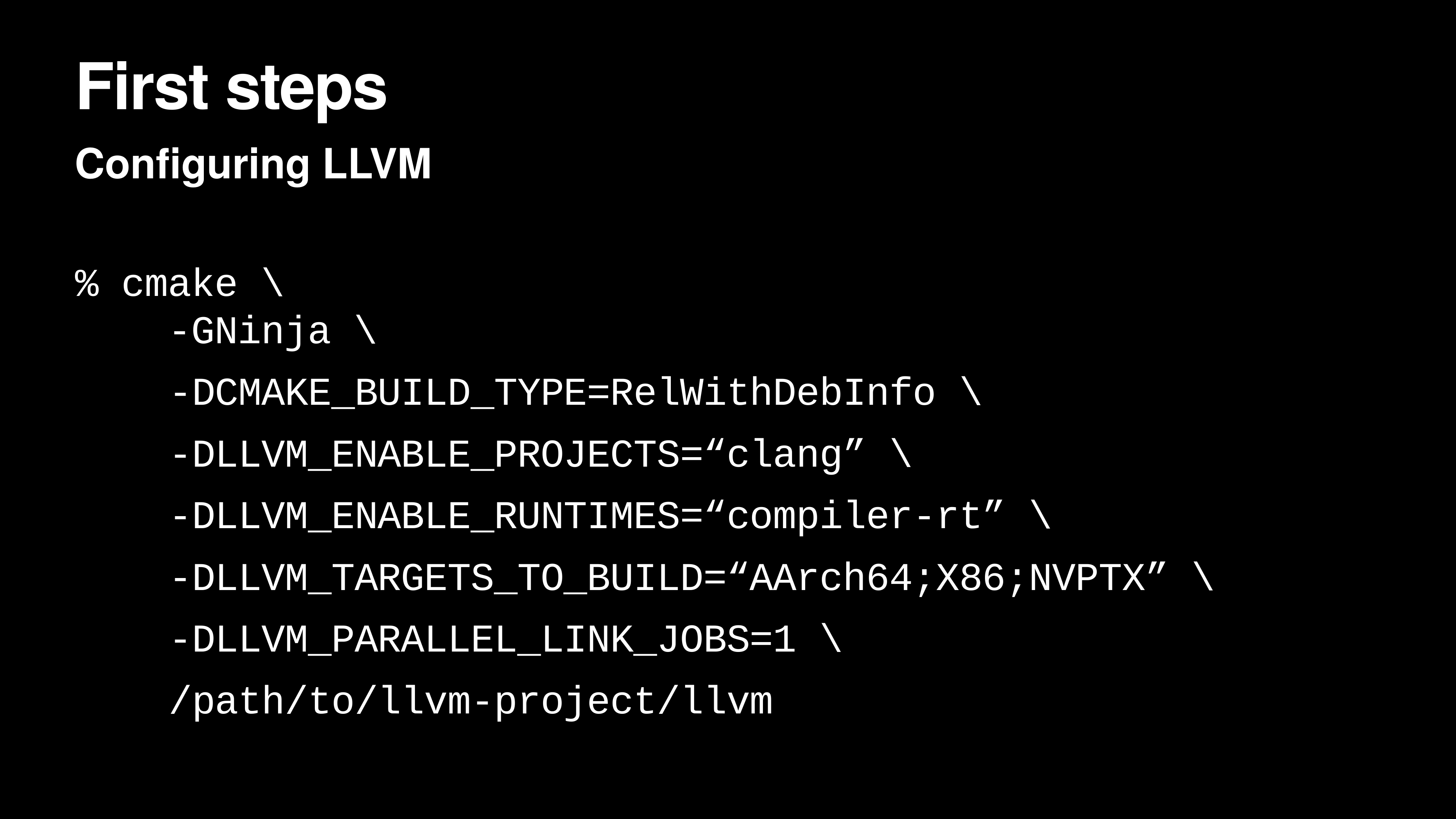

# First steps
Configuring LLVM
% cmake \
    -GNinja \
    -DCMAKE_BUILD_TYPE=RelWithDebInfo \
    -DLLVM_ENABLE_PROJECTS=“clang” \
    -DLLVM_ENABLE_RUNTIMES=“compiler-rt” \
    -DLLVM_TARGETS_TO_BUILD=“AArch64;X86;NVPTX” \
    -DLLVM_PARALLEL_LINK_JOBS=1 \
    /path/to/llvm-project/llvm